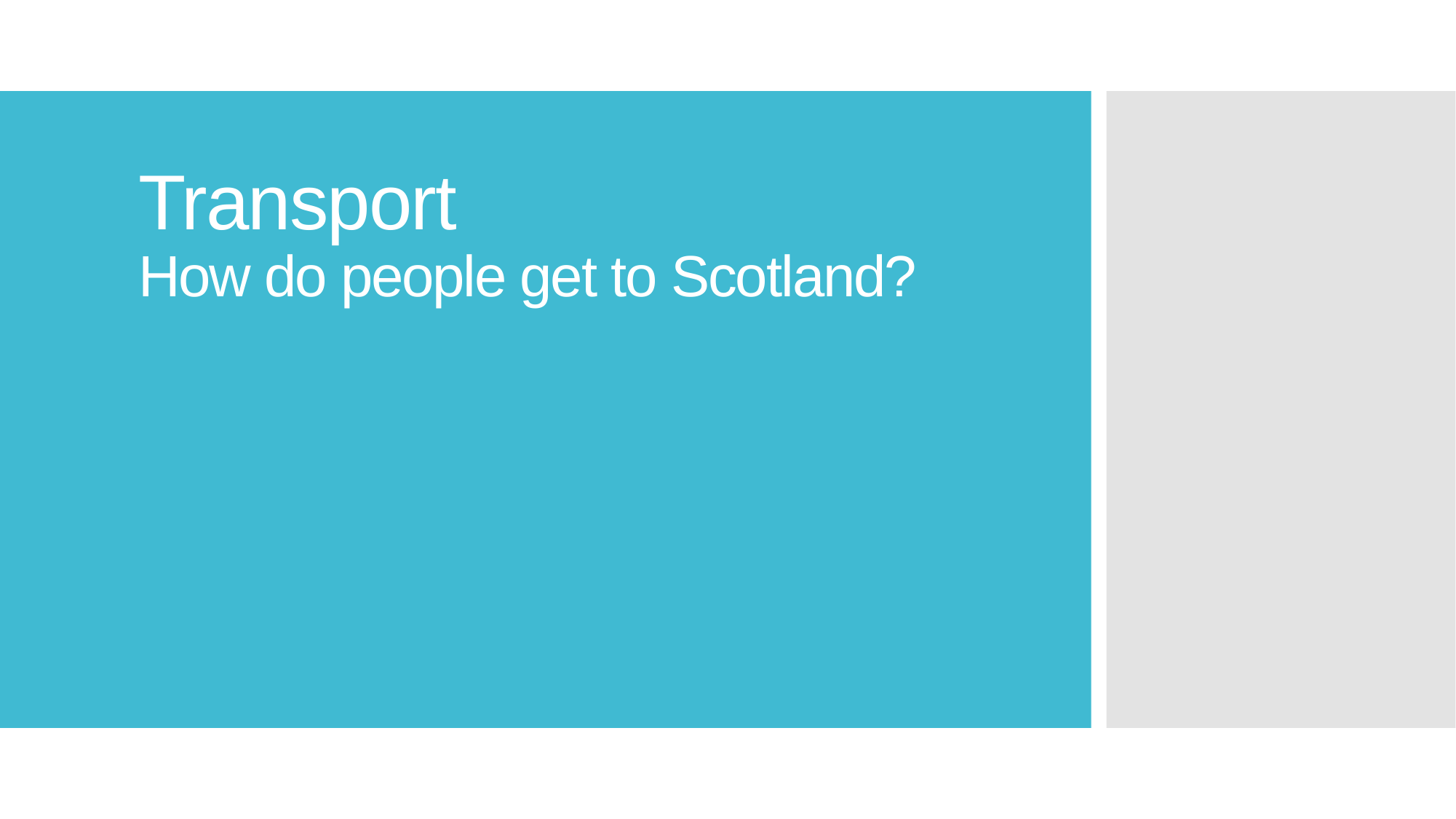

# Transport How do people get to Scotland?